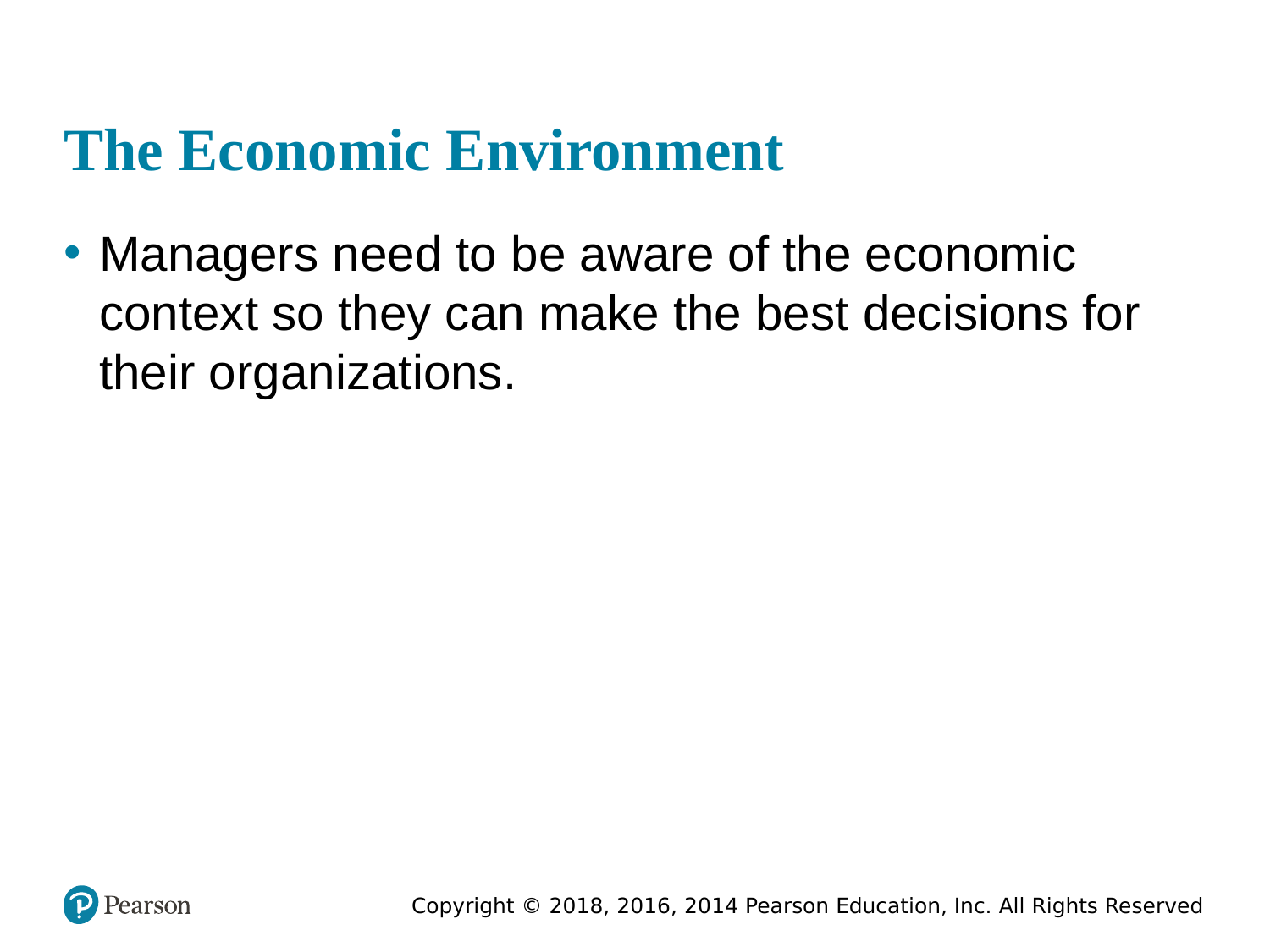

# The Economic Environment
Managers need to be aware of the economic context so they can make the best decisions for their organizations.